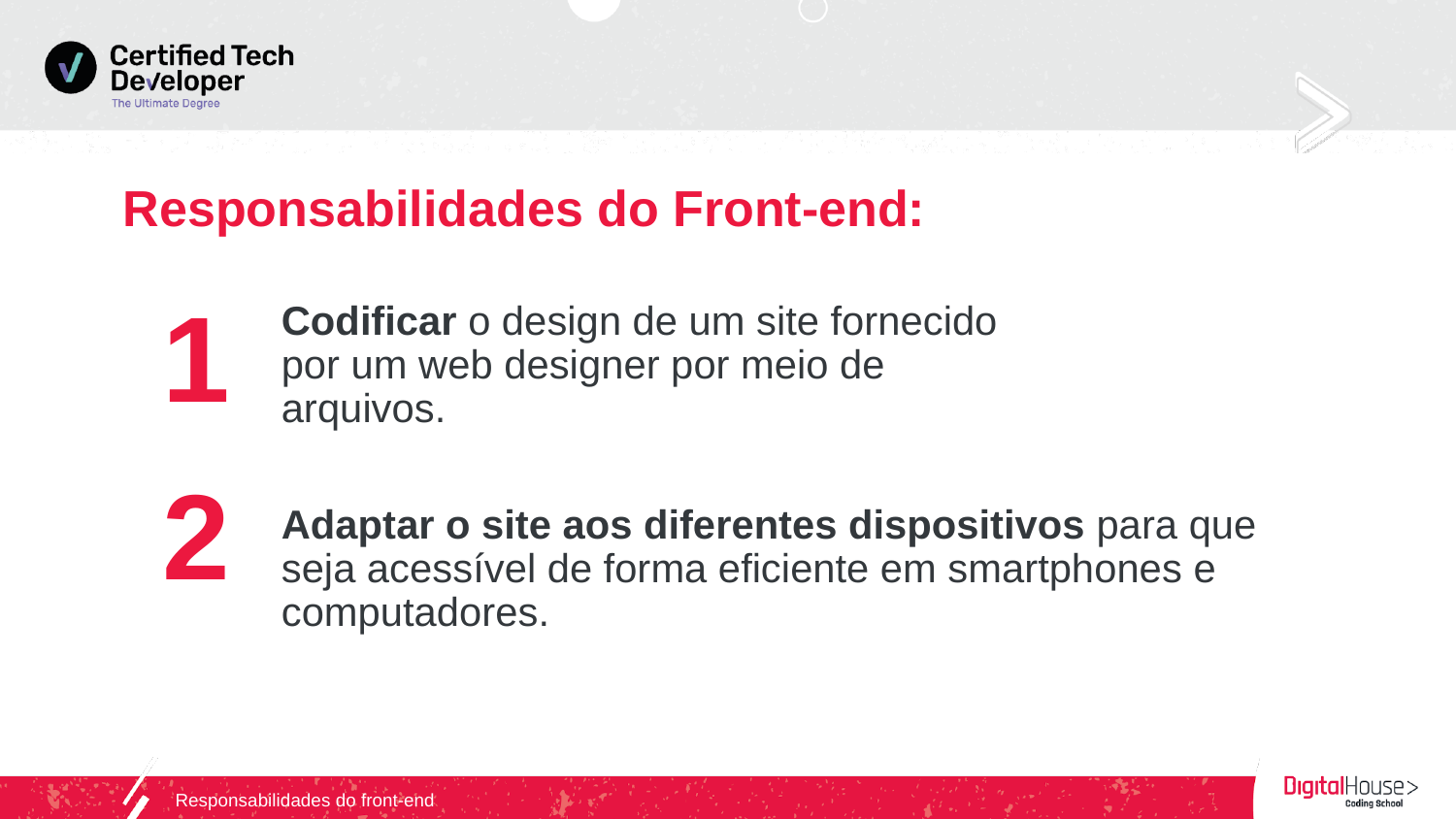

# Responsabilidades do Front-end:
1
Codificar o design de um site fornecido por um web designer por meio de arquivos.
2
Adaptar o site aos diferentes dispositivos para que seja acessível de forma eficiente em smartphones e computadores.